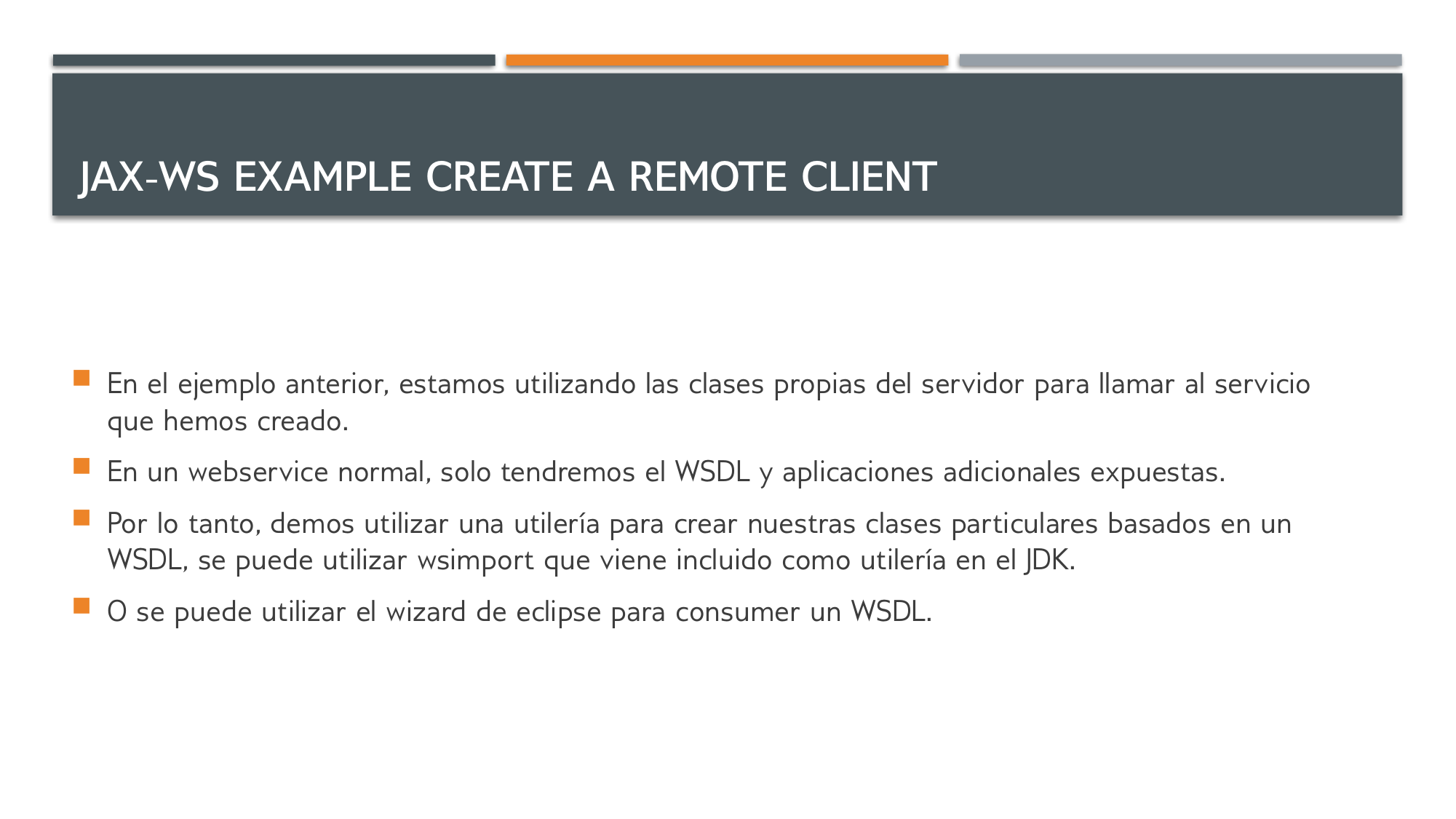

# JAX-WS EXAMPLE CREATE A REMOTE CLIENT
En el ejemplo anterior, estamos utilizando las clases propias del servidor para llamar al servicio que hemos creado.
En un webservice normal, solo tendremos el WSDL y aplicaciones adicionales expuestas.
Por lo tanto, demos utilizar una utilería para crear nuestras clases particulares basados en un WSDL, se puede utilizar wsimport que viene incluido como utilería en el JDK.
O se puede utilizar el wizard de eclipse para consumer un WSDL.